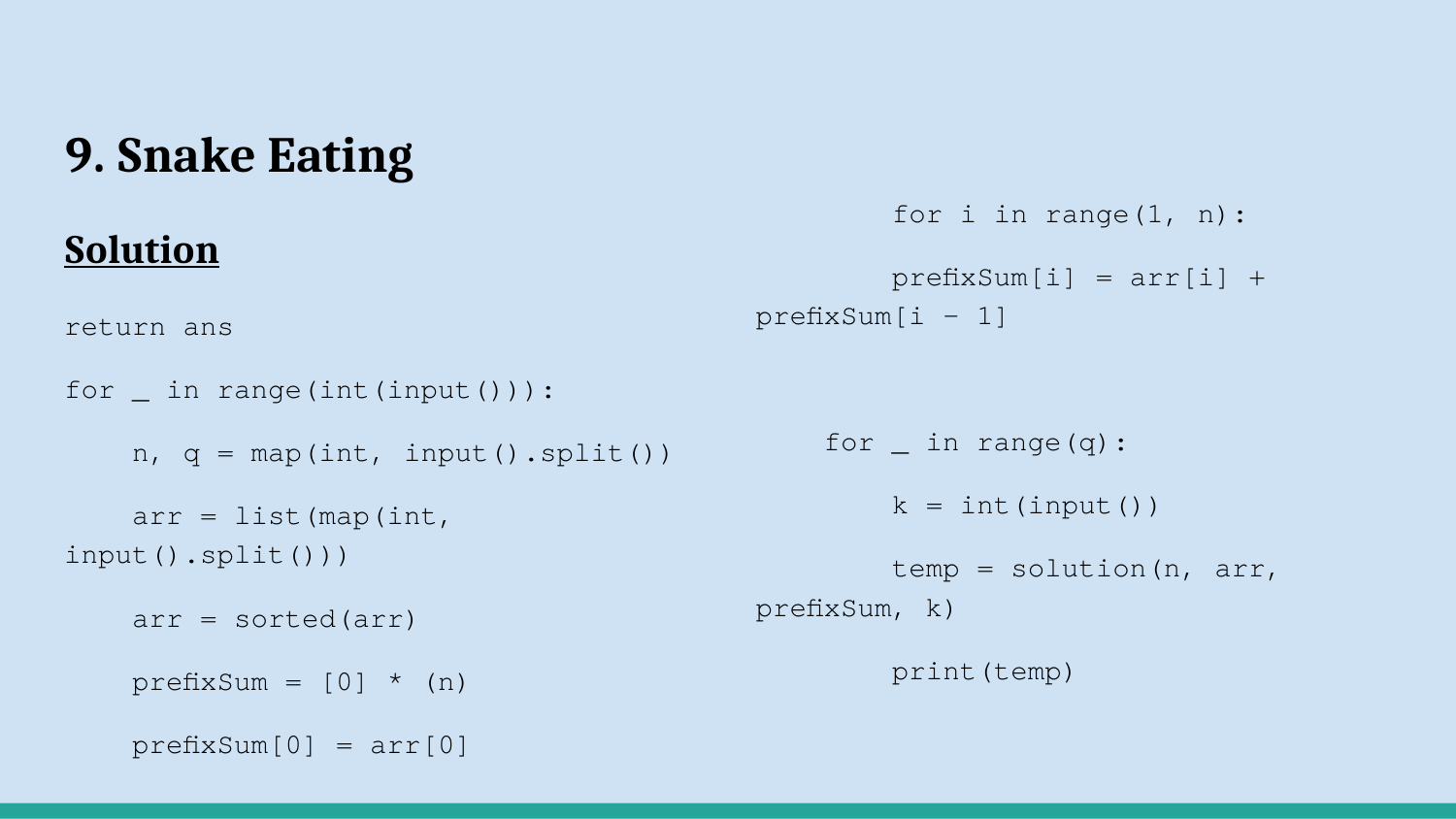

# 9. Snake Eating

Solution
return ans
for _ in range(int(input())):
    n, q = map(int, input().split())
    arr = list(map(int, input().split()))
    arr = sorted(arr)
    prefixSum = [0] * (n)
    prefixSum[0] = arr[0]

        for i in range(1, n):
        prefixSum[i] = arr[i] + prefixSum[i - 1]

    for _ in range(q):
        k = int(input())
        temp = solution(n, arr, prefixSum, k)
        print(temp)